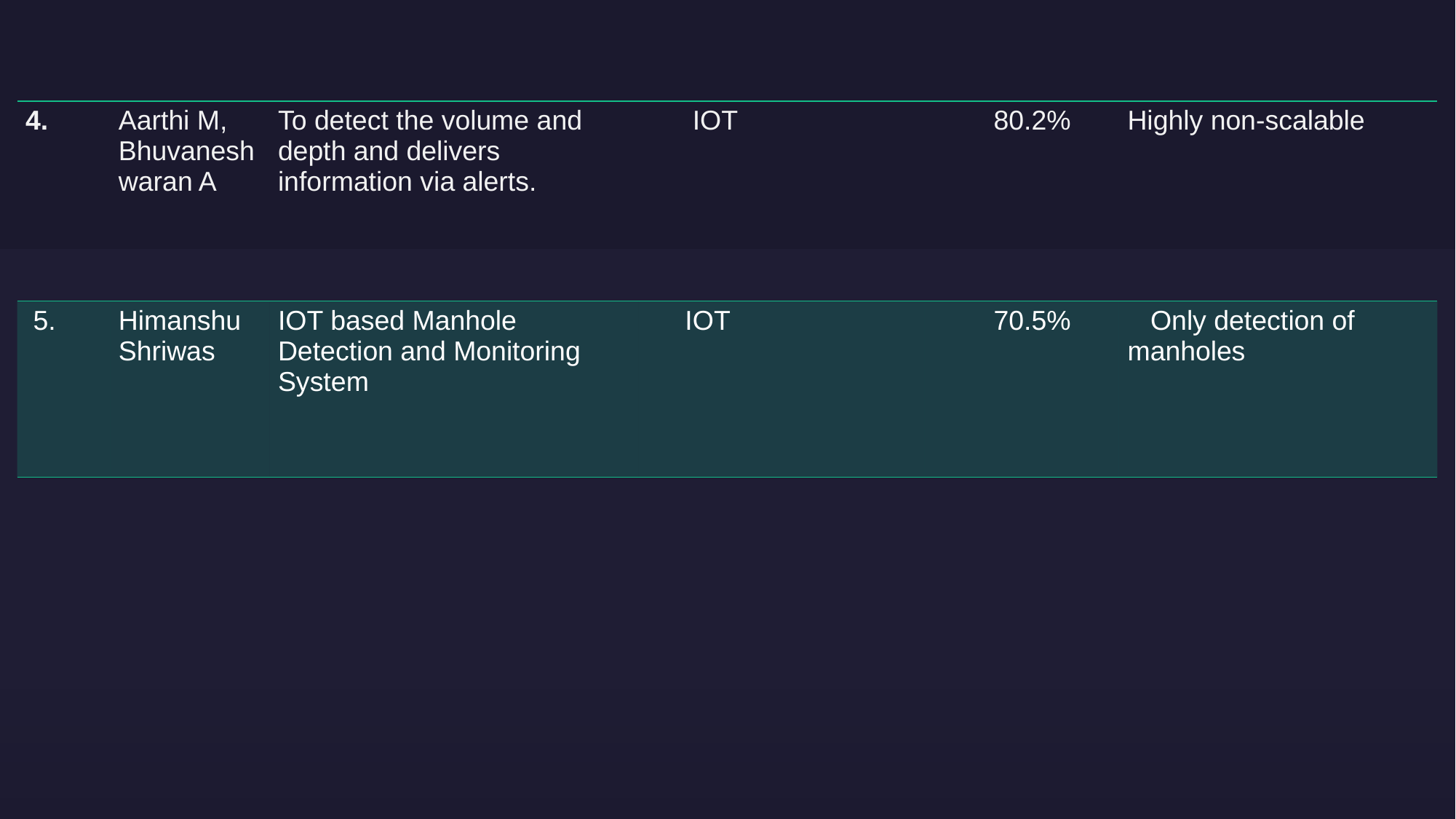

| 4. | Aarthi M, Bhuvaneshwaran A | To detect the volume and depth and delivers information via alerts. | IOT | 80.2% | Highly non-scalable |
| --- | --- | --- | --- | --- | --- |
| 5. | Himanshu Shriwas | IOT based Manhole Detection and Monitoring System | IOT | 70.5% | Only detection of manholes |